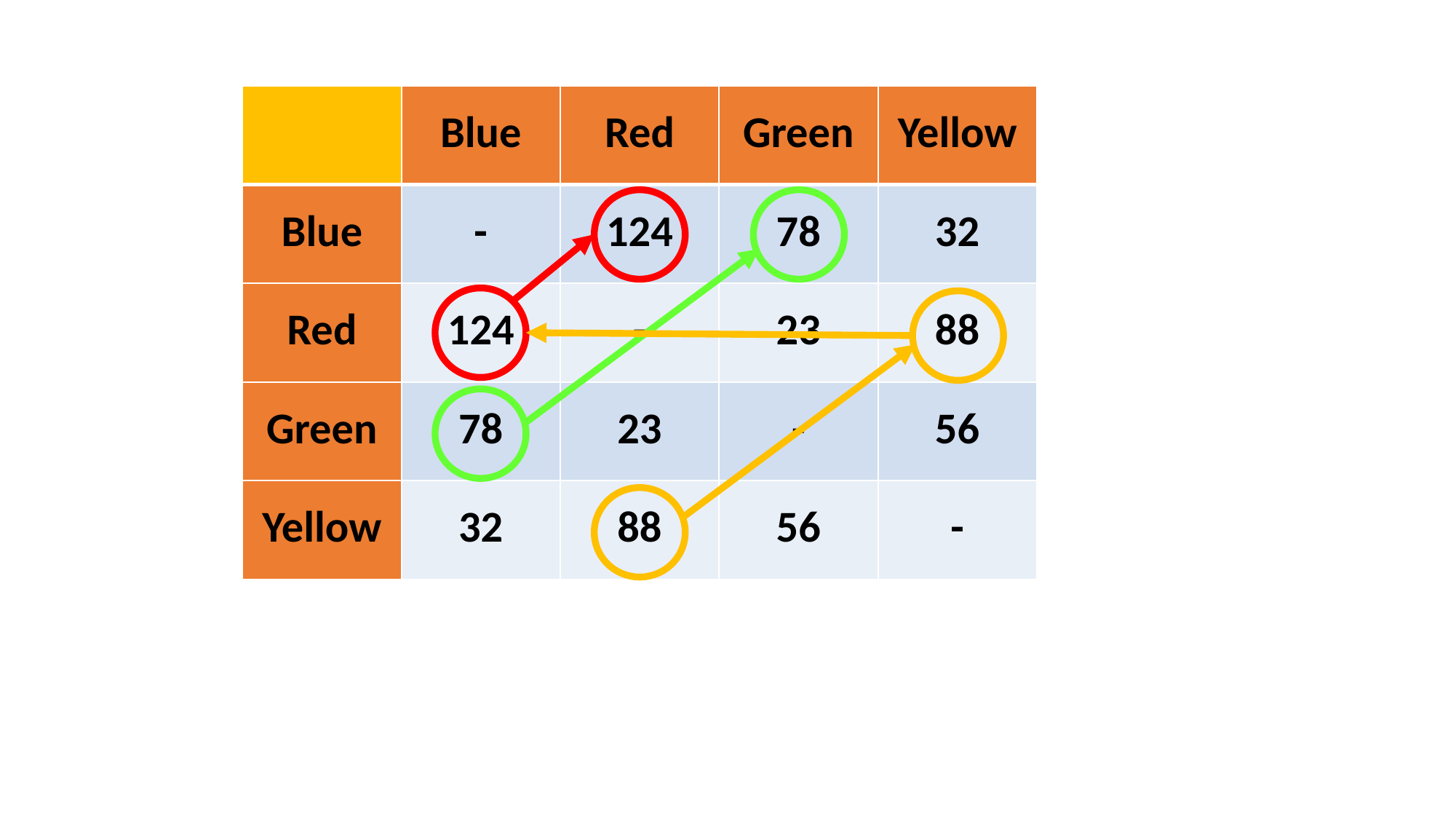

|  | Blue | Red | Green | Yellow |
| --- | --- | --- | --- | --- |
| Blue | - | 124 | 78 | 32 |
| Red | 124 | - | 23 | 88 |
| Green | 78 | 23 | - | 56 |
| Yellow | 32 | 88 | 56 | - |